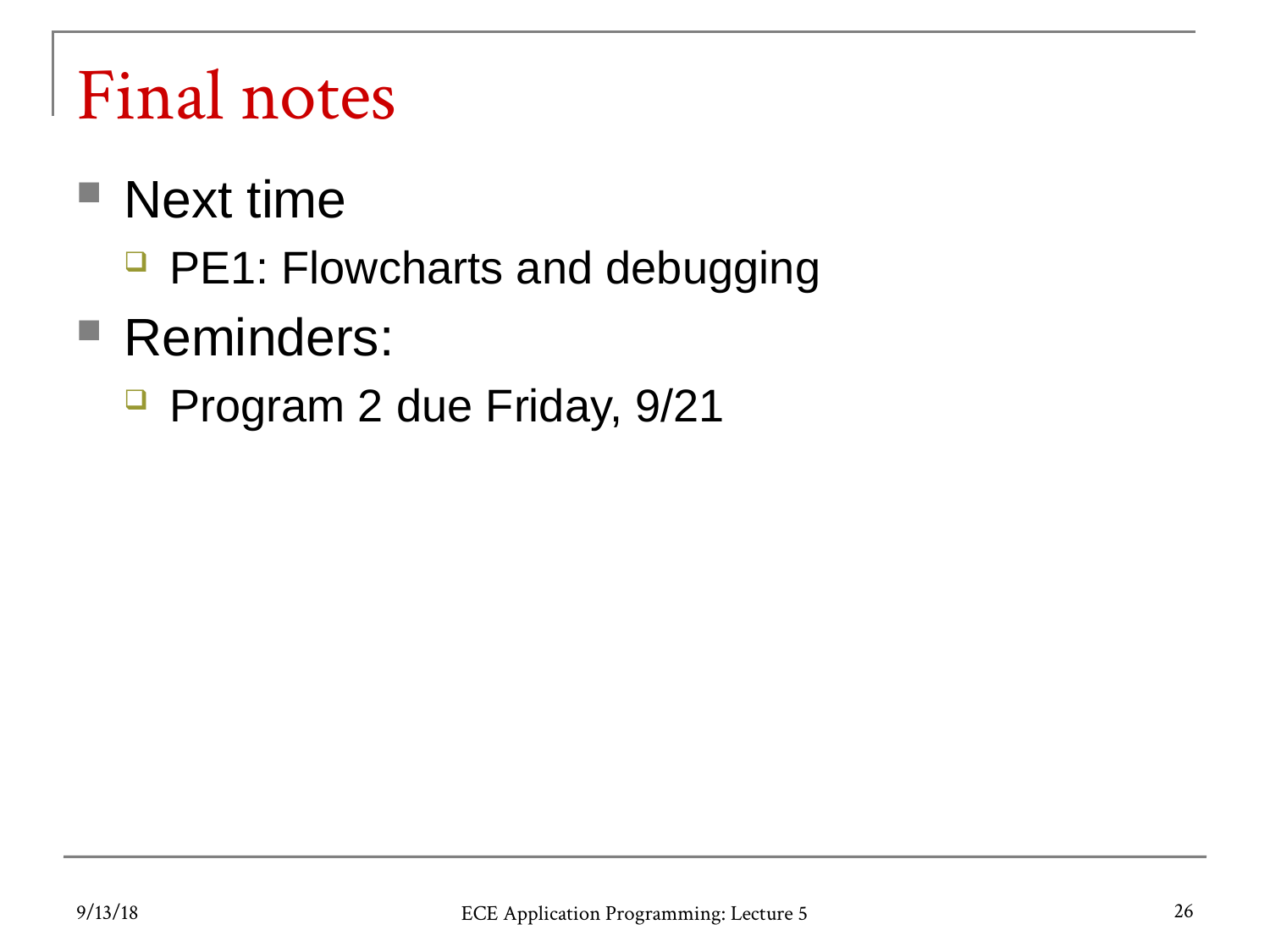

# Final notes
Next time
PE1: Flowcharts and debugging
Reminders:
Program 2 due Friday, 9/21
9/13/18
26
ECE Application Programming: Lecture 5